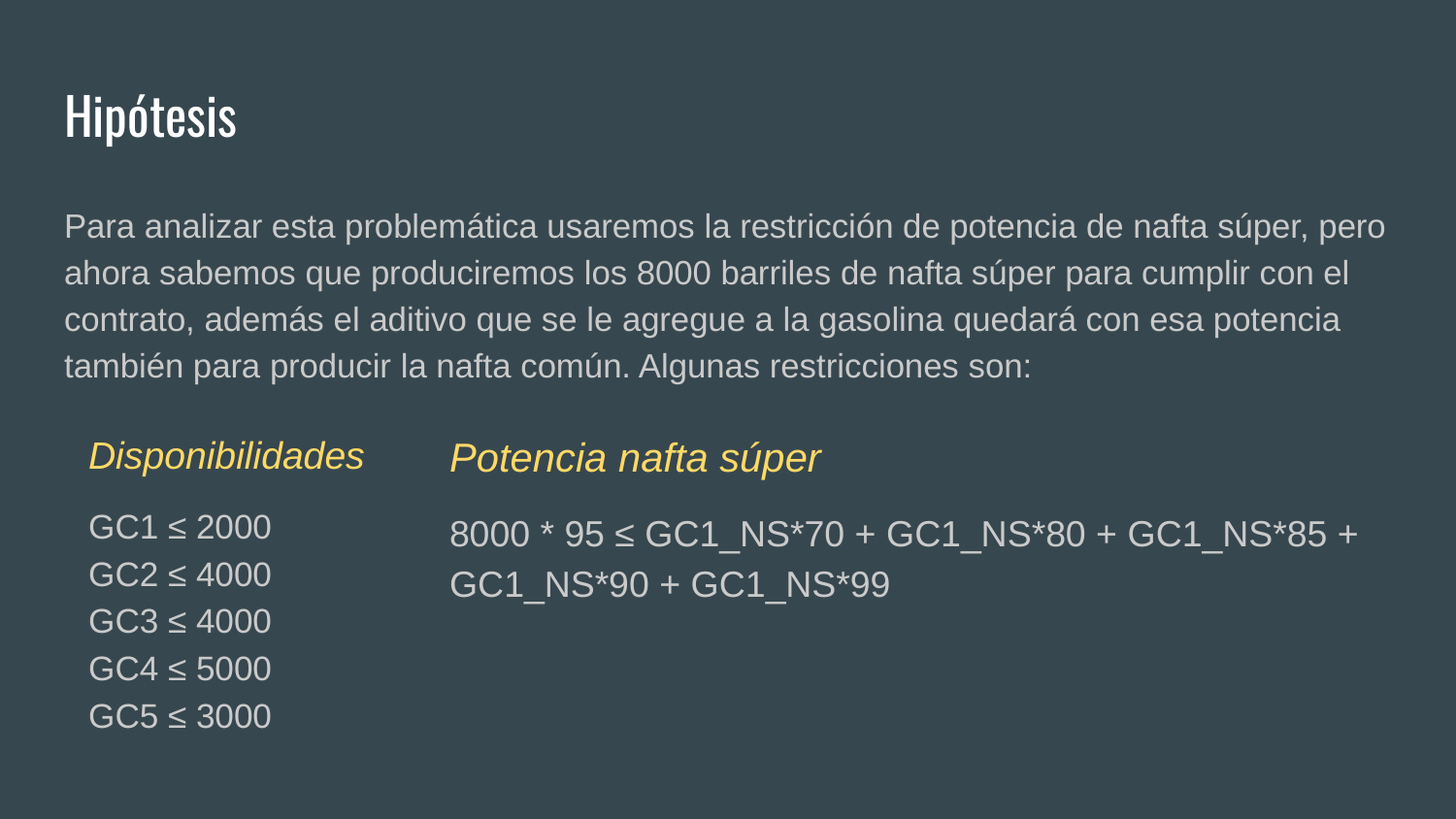

# Hipótesis
Para analizar esta problemática usaremos la restricción de potencia de nafta súper, pero ahora sabemos que produciremos los 8000 barriles de nafta súper para cumplir con el contrato, además el aditivo que se le agregue a la gasolina quedará con esa potencia también para producir la nafta común. Algunas restricciones son:
Disponibilidades
GC1 ≤ 2000
GC2 ≤ 4000
GC3 ≤ 4000
GC4 ≤ 5000
GC5 ≤ 3000
Potencia nafta súper
8000 * 95 ≤ GC1_NS*70 + GC1_NS*80 + GC1_NS*85 + GC1_NS*90 + GC1_NS*99